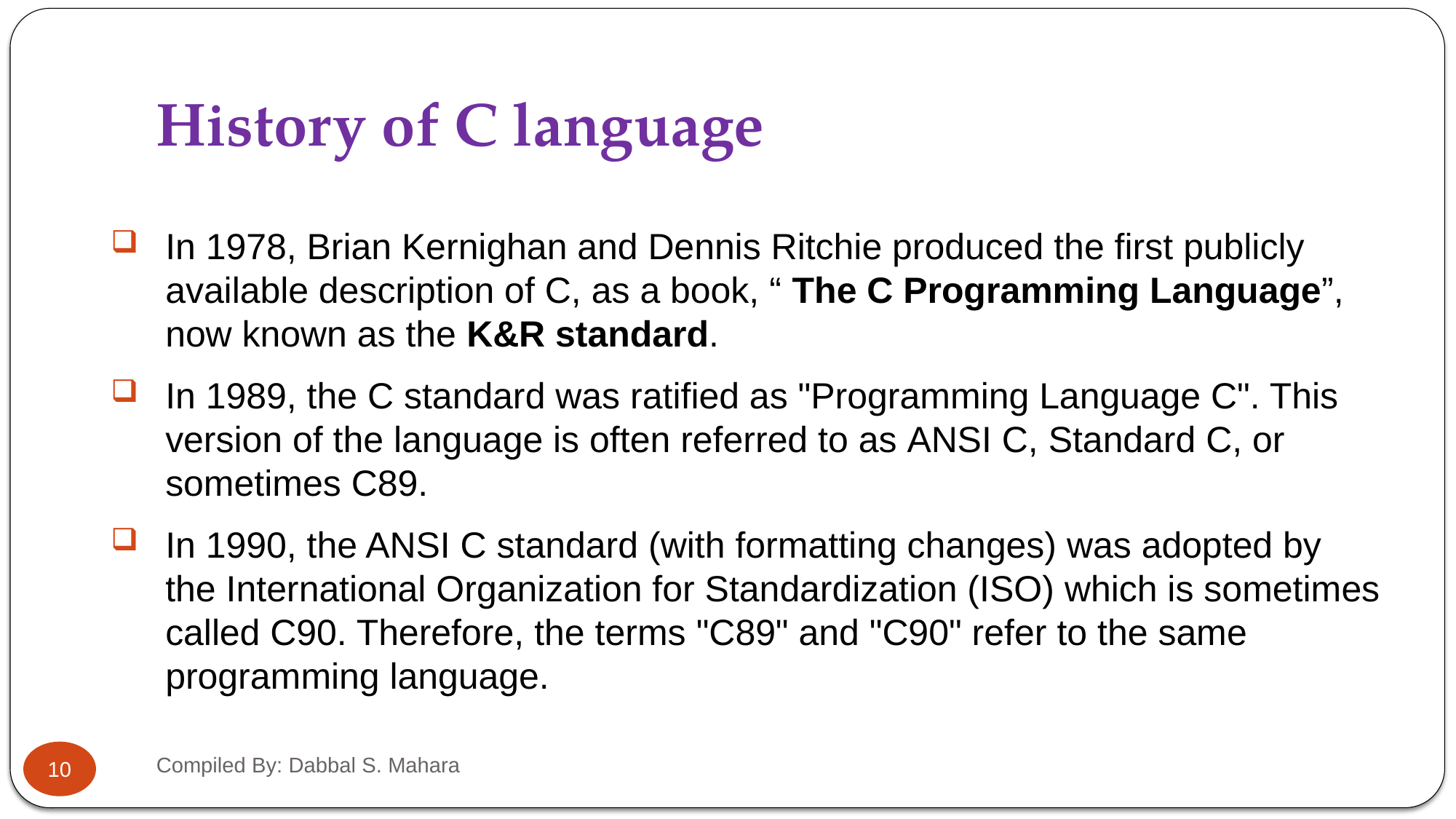

# History of C language
In 1978, Brian Kernighan and Dennis Ritchie produced the first publicly available description of C, as a book, “ The C Programming Language”, now known as the K&R standard.
In 1989, the C standard was ratified as "Programming Language C". This version of the language is often referred to as ANSI C, Standard C, or sometimes C89.
In 1990, the ANSI C standard (with formatting changes) was adopted by the International Organization for Standardization (ISO) which is sometimes called C90. Therefore, the terms "C89" and "C90" refer to the same programming language.

Compiled By: Dabbal S. Mahara
10